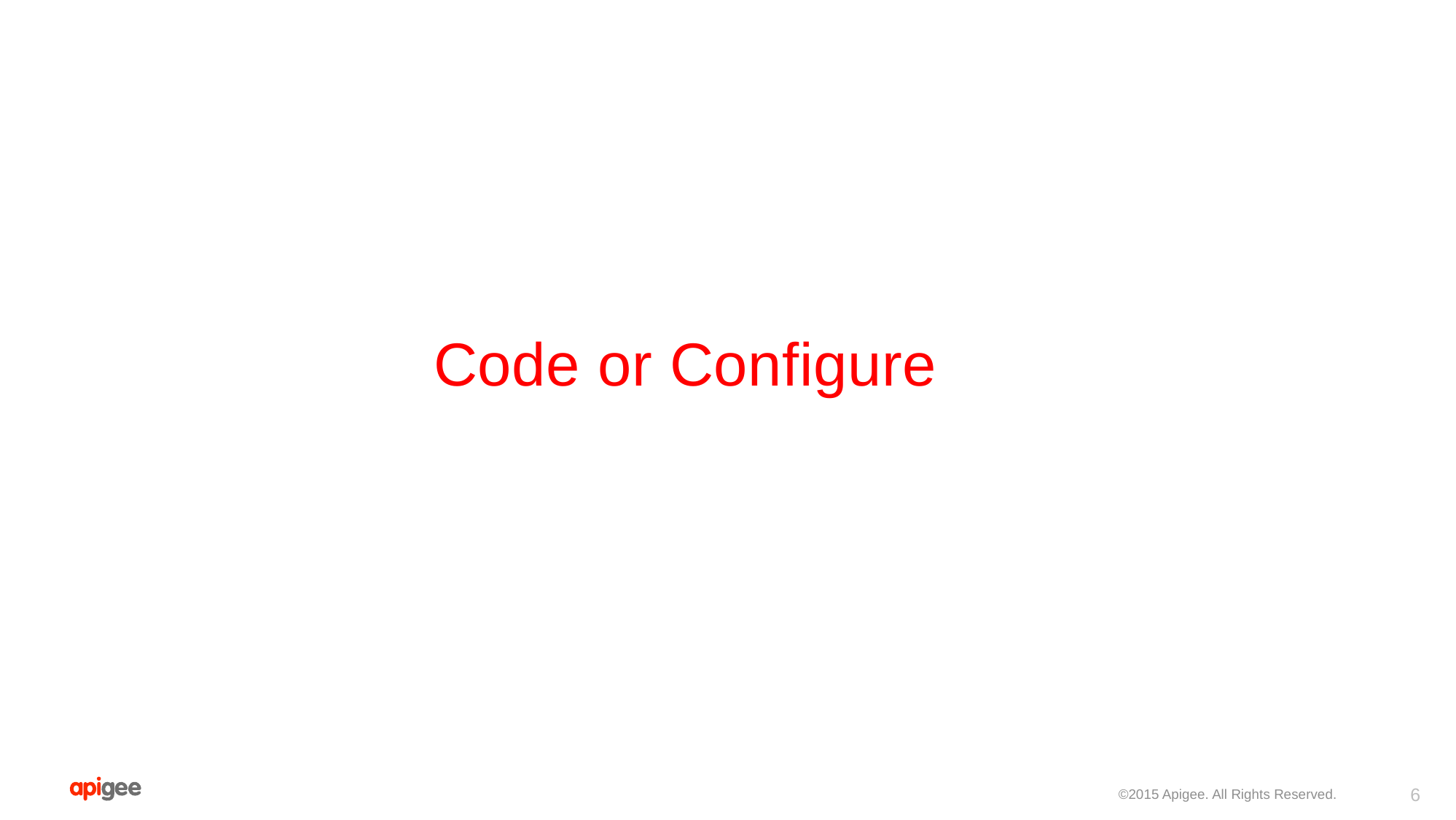

Code or Configure
©2015 Apigee. All Rights Reserved.
6